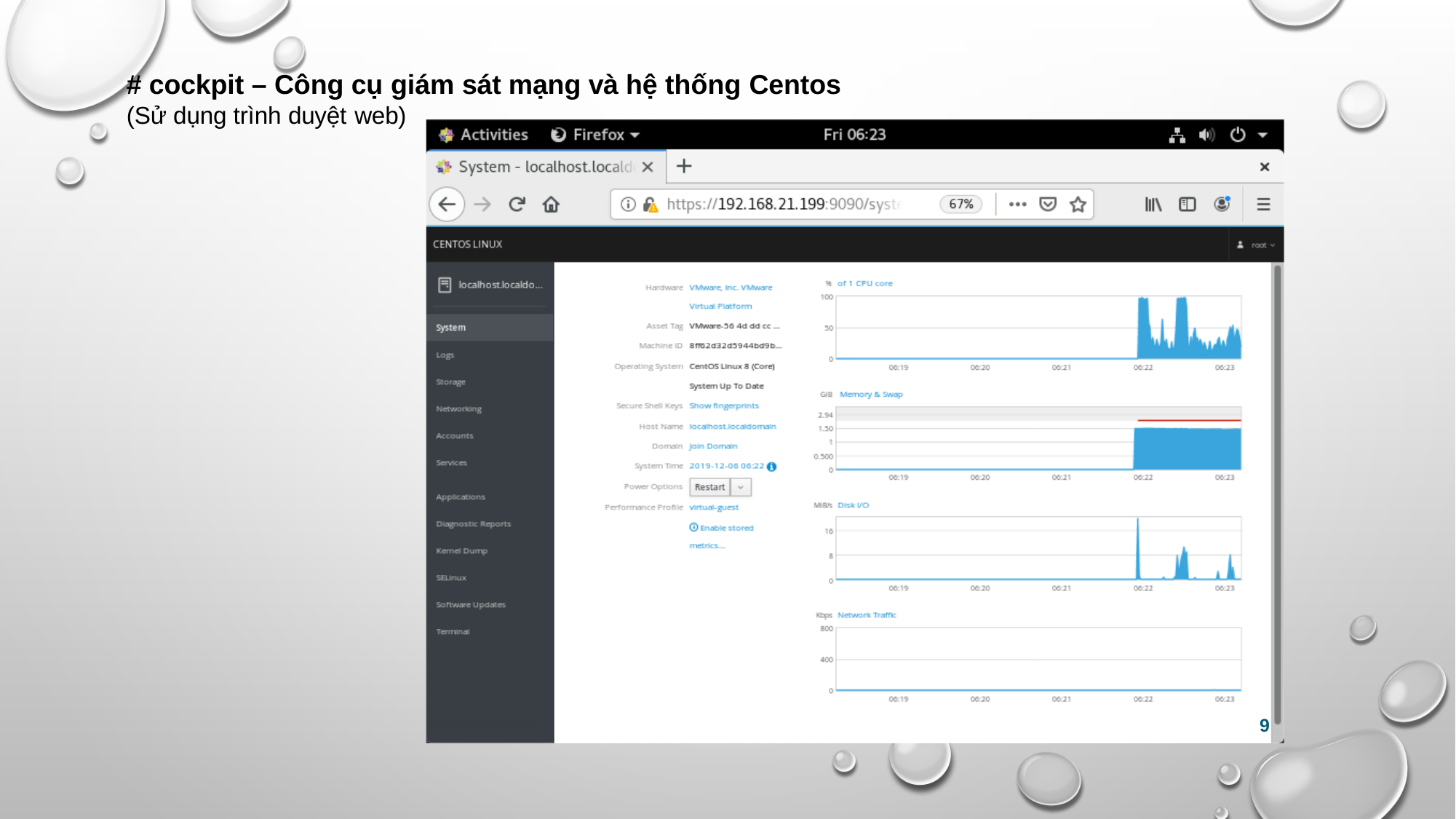

# cockpit – Công cụ giám sát mạng và hệ thống Centos
(Sử dụng trình duyệt web)

9